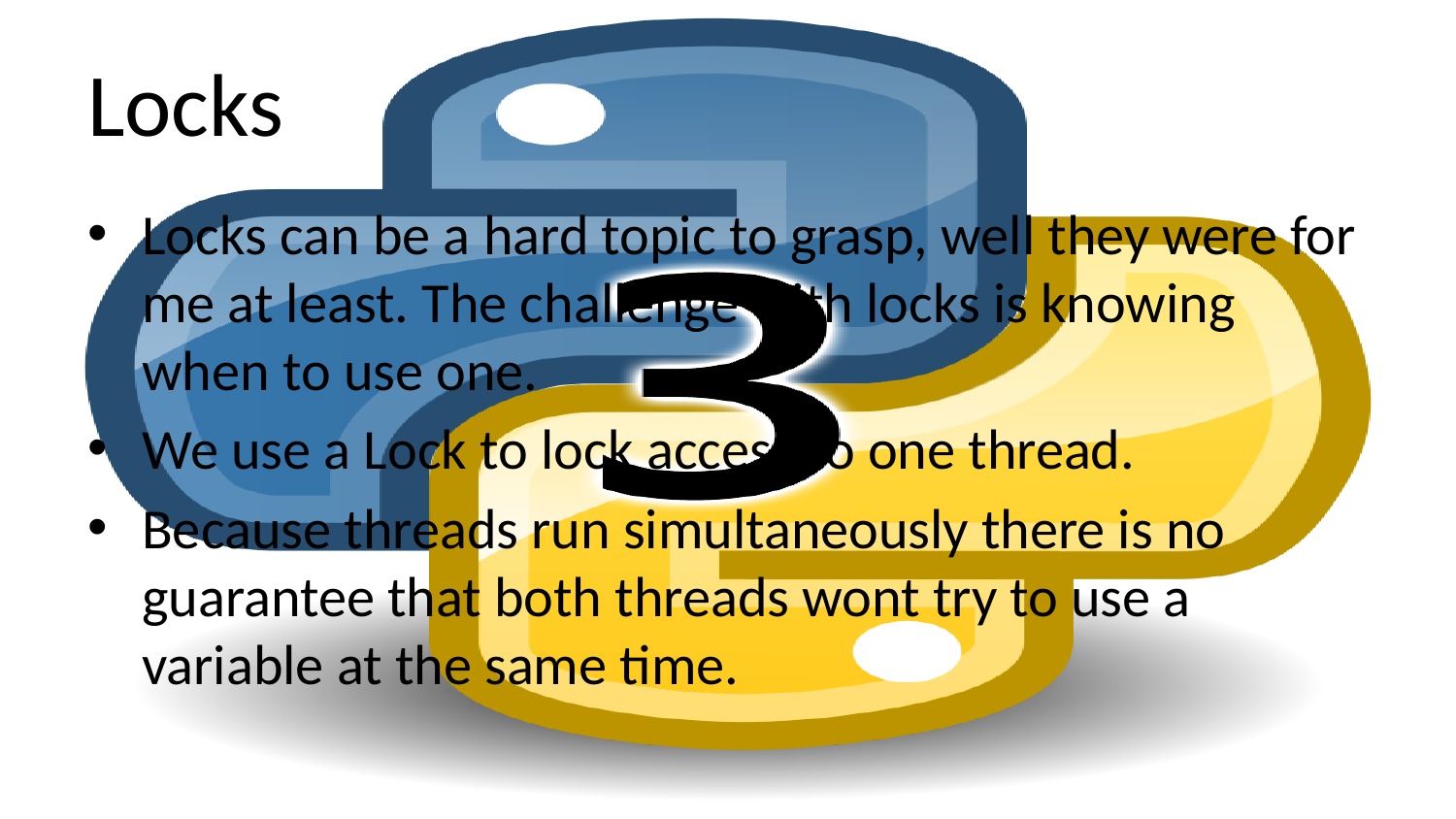

# Locks
Locks can be a hard topic to grasp, well they were for me at least. The challenge with locks is knowing when to use one.
We use a Lock to lock access to one thread.
Because threads run simultaneously there is no guarantee that both threads wont try to use a variable at the same time.